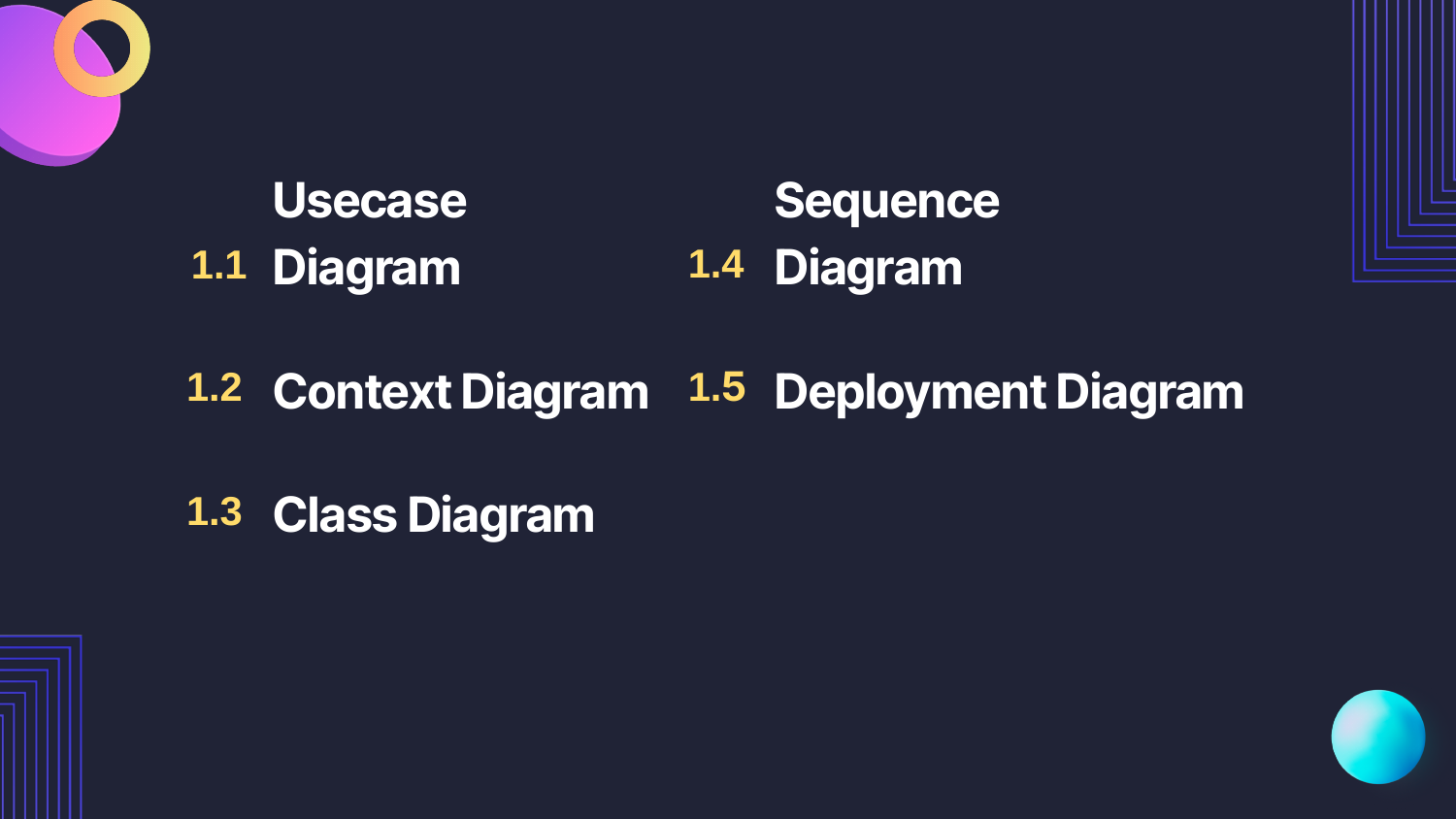

Usecase Diagram
Sequence Diagram
1.4
1.1
Context Diagram
Deployment Diagram
1.2
1.5
Class Diagram
1.3